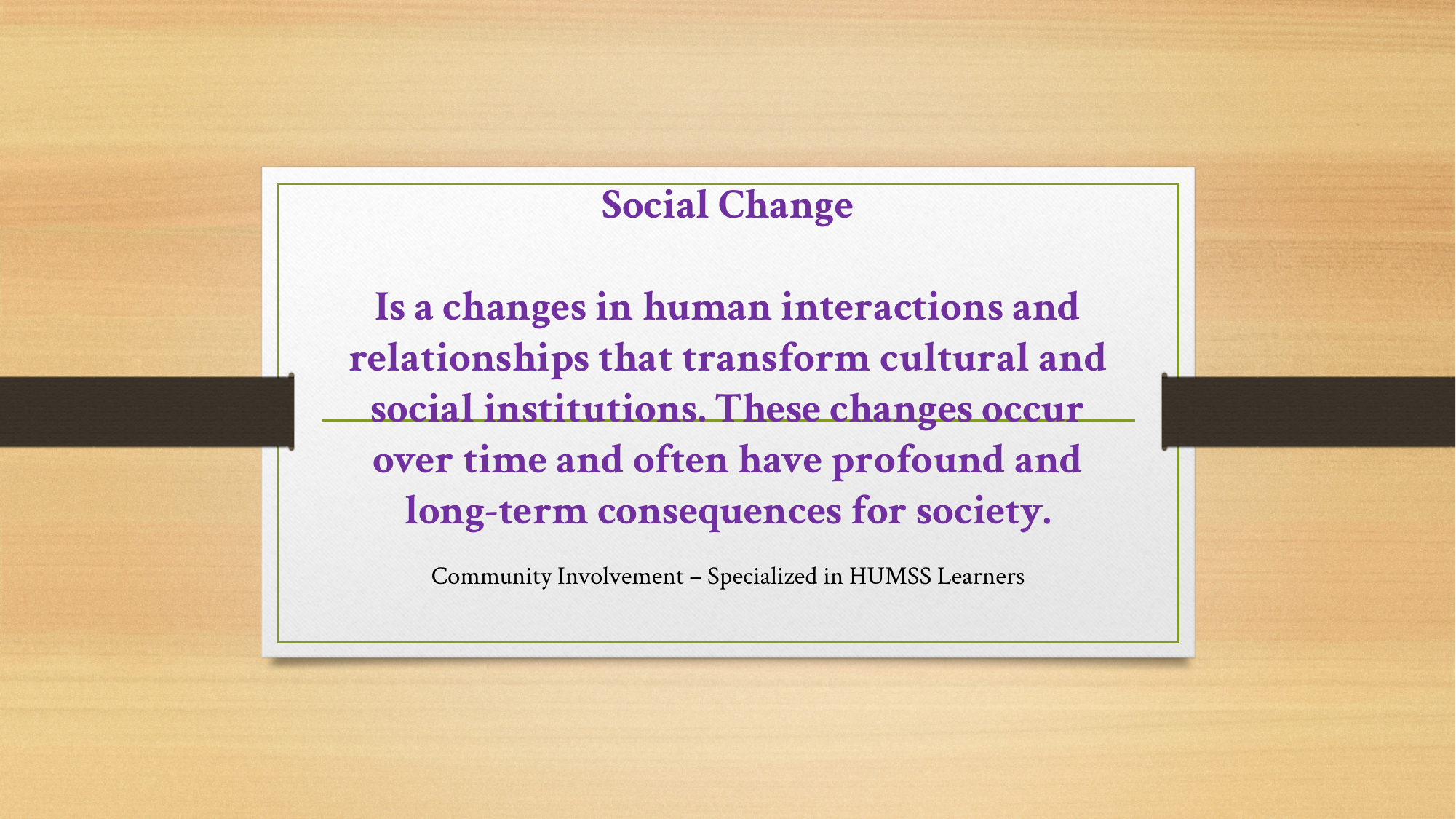

# Social Change Is a changes in human interactions and relationships that transform cultural and social institutions. These changes occur over time and often have profound and long-term consequences for society.
Community Involvement – Specialized in HUMSS Learners